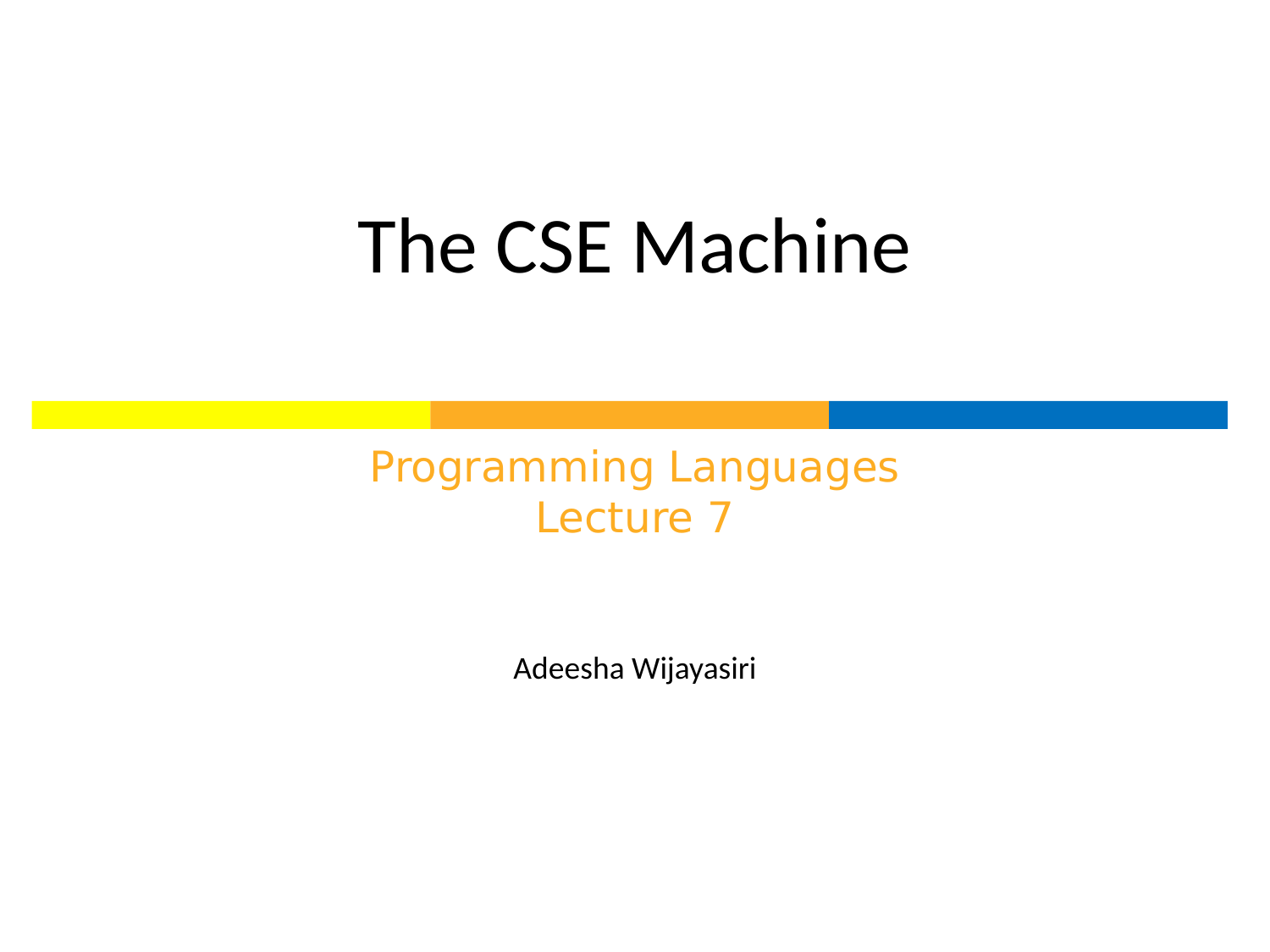

# The CSE Machine
Programming Languages
Lecture 7
Adeesha Wijayasiri